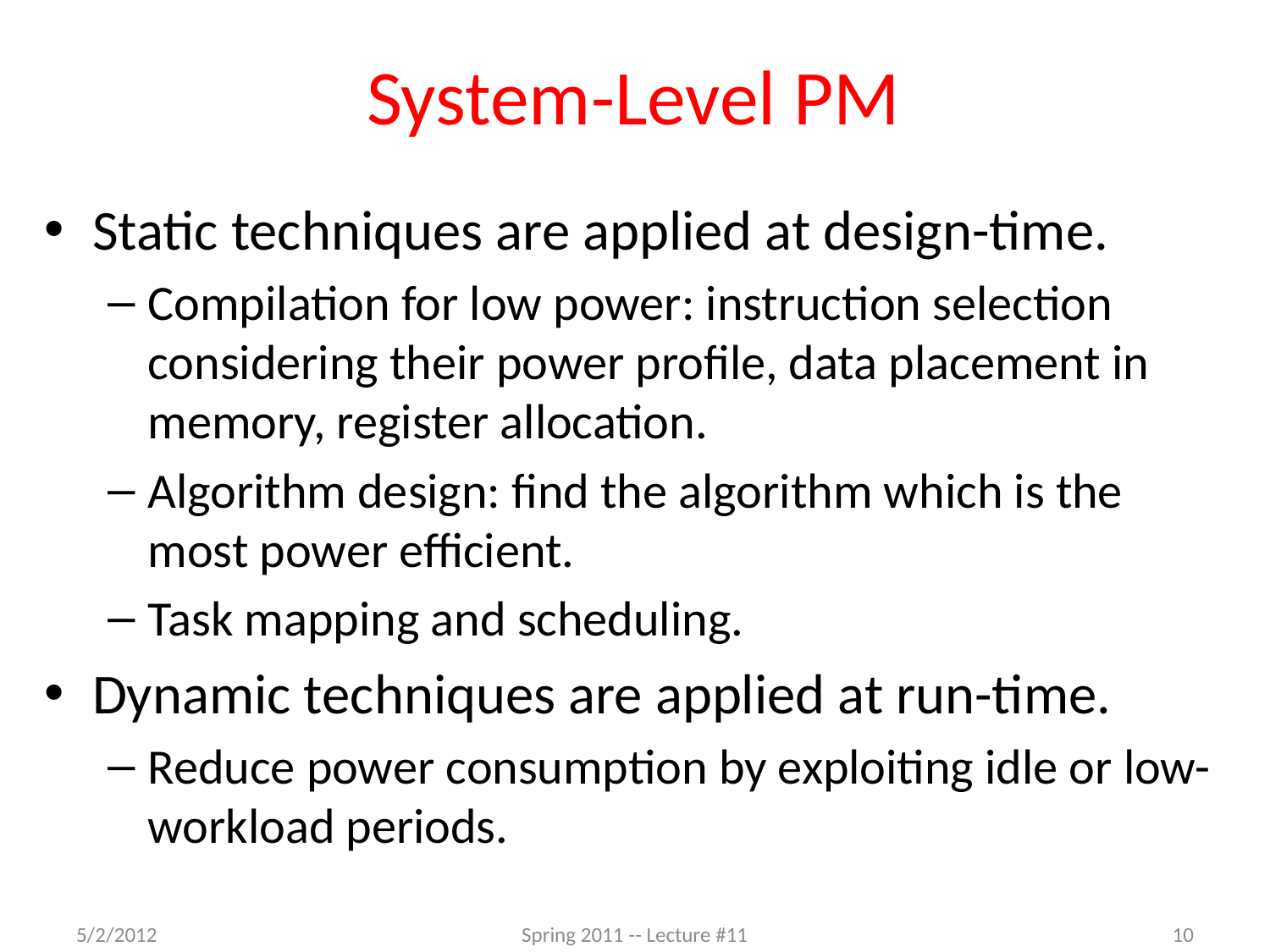

# System-Level PM
Static techniques are applied at design-time.
Compilation for low power: instruction selection considering their power profile, data placement in memory, register allocation.
Algorithm design: find the algorithm which is the most power efficient.
Task mapping and scheduling.
Dynamic techniques are applied at run-time.
Reduce power consumption by exploiting idle or low-workload periods.
5/2/2012
Spring 2011 -- Lecture #11
10